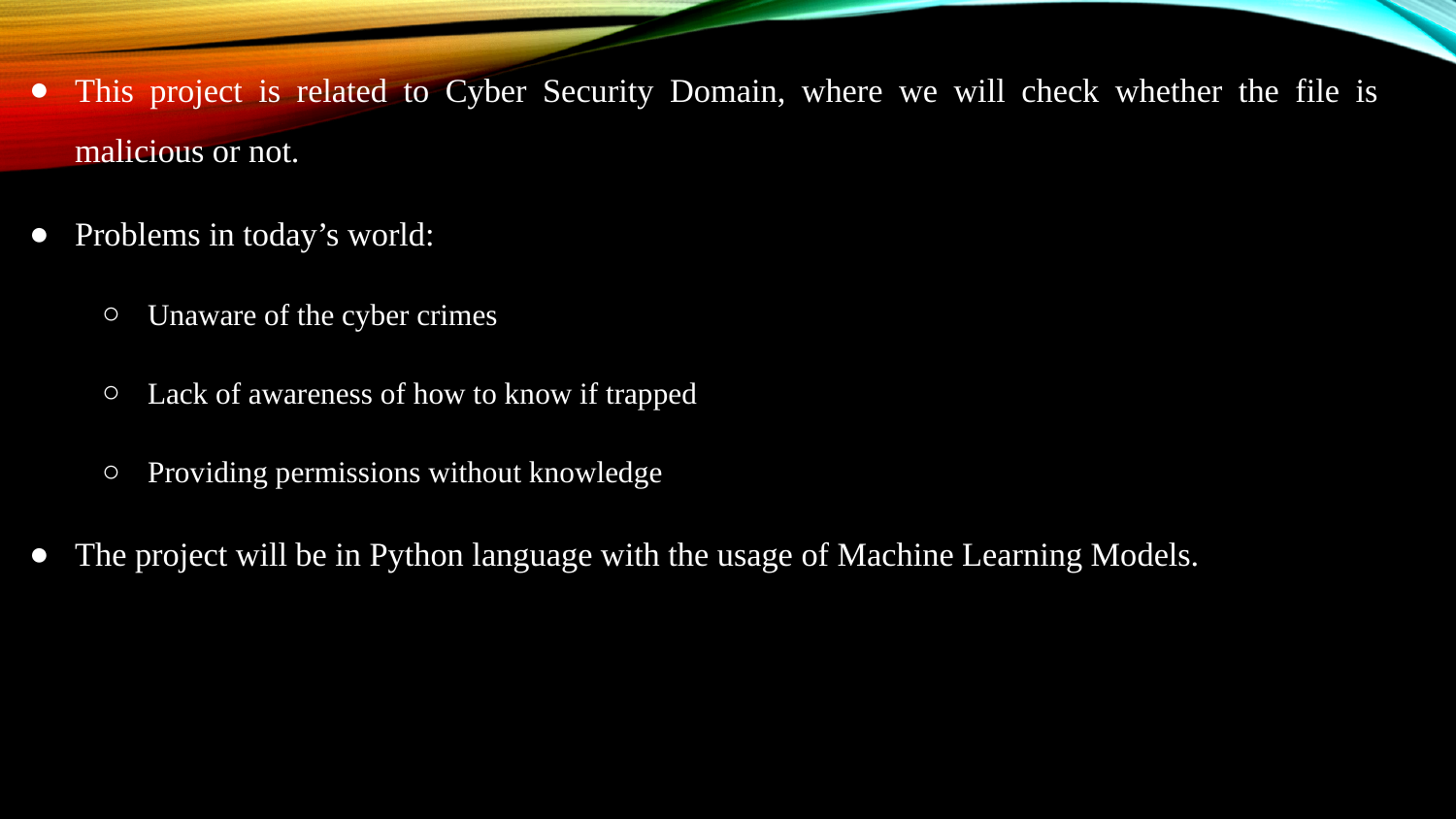

This project is related to Cyber Security Domain, where we will check whether the file is malicious or not.
Problems in today’s world:
Unaware of the cyber crimes
Lack of awareness of how to know if trapped
Providing permissions without knowledge
The project will be in Python language with the usage of Machine Learning Models.